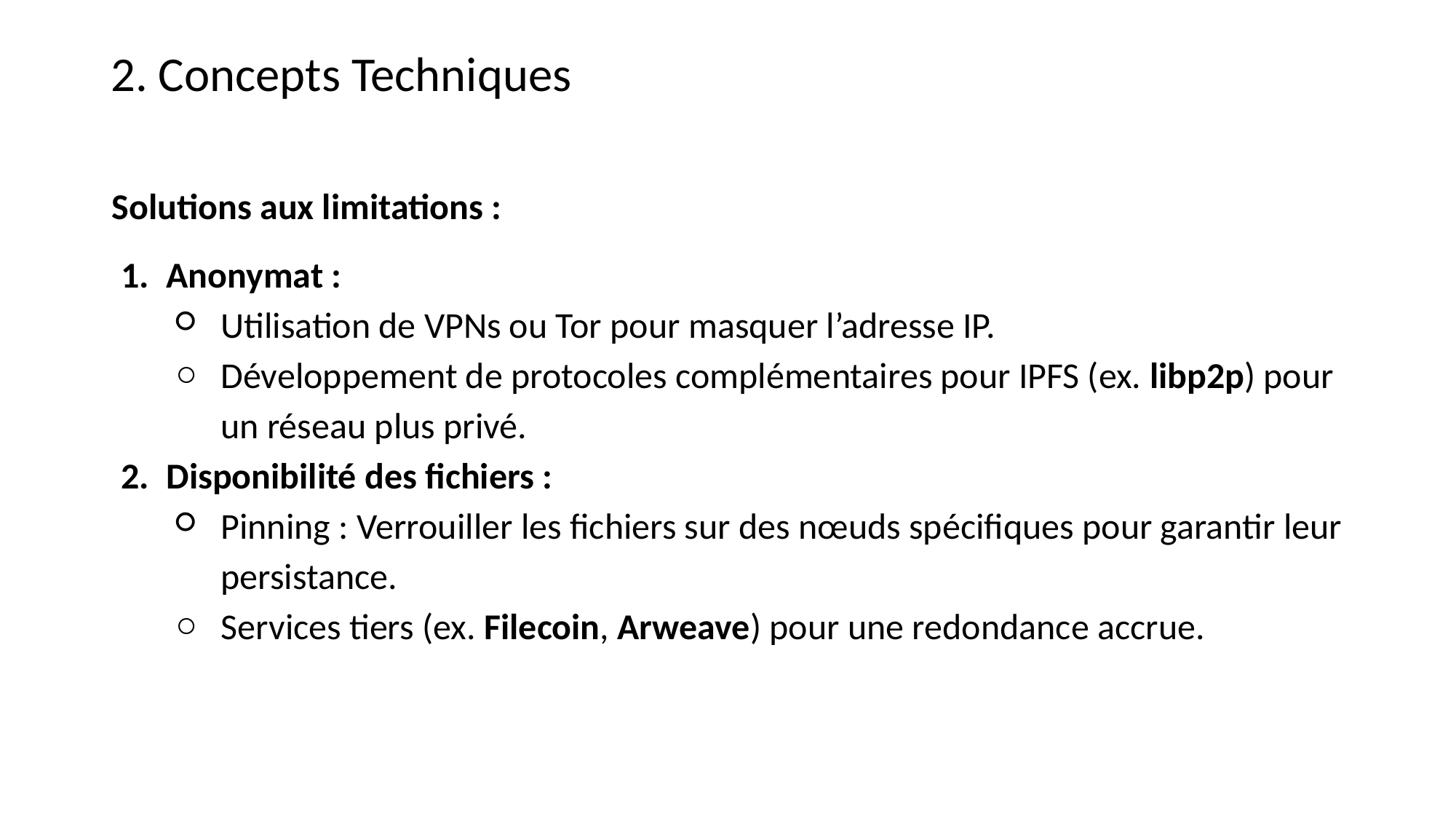

2. Concepts Techniques
Solutions aux limitations :
Anonymat :
Utilisation de VPNs ou Tor pour masquer l’adresse IP.
Développement de protocoles complémentaires pour IPFS (ex. libp2p) pour un réseau plus privé.
Disponibilité des fichiers :
Pinning : Verrouiller les fichiers sur des nœuds spécifiques pour garantir leur persistance.
Services tiers (ex. Filecoin, Arweave) pour une redondance accrue.